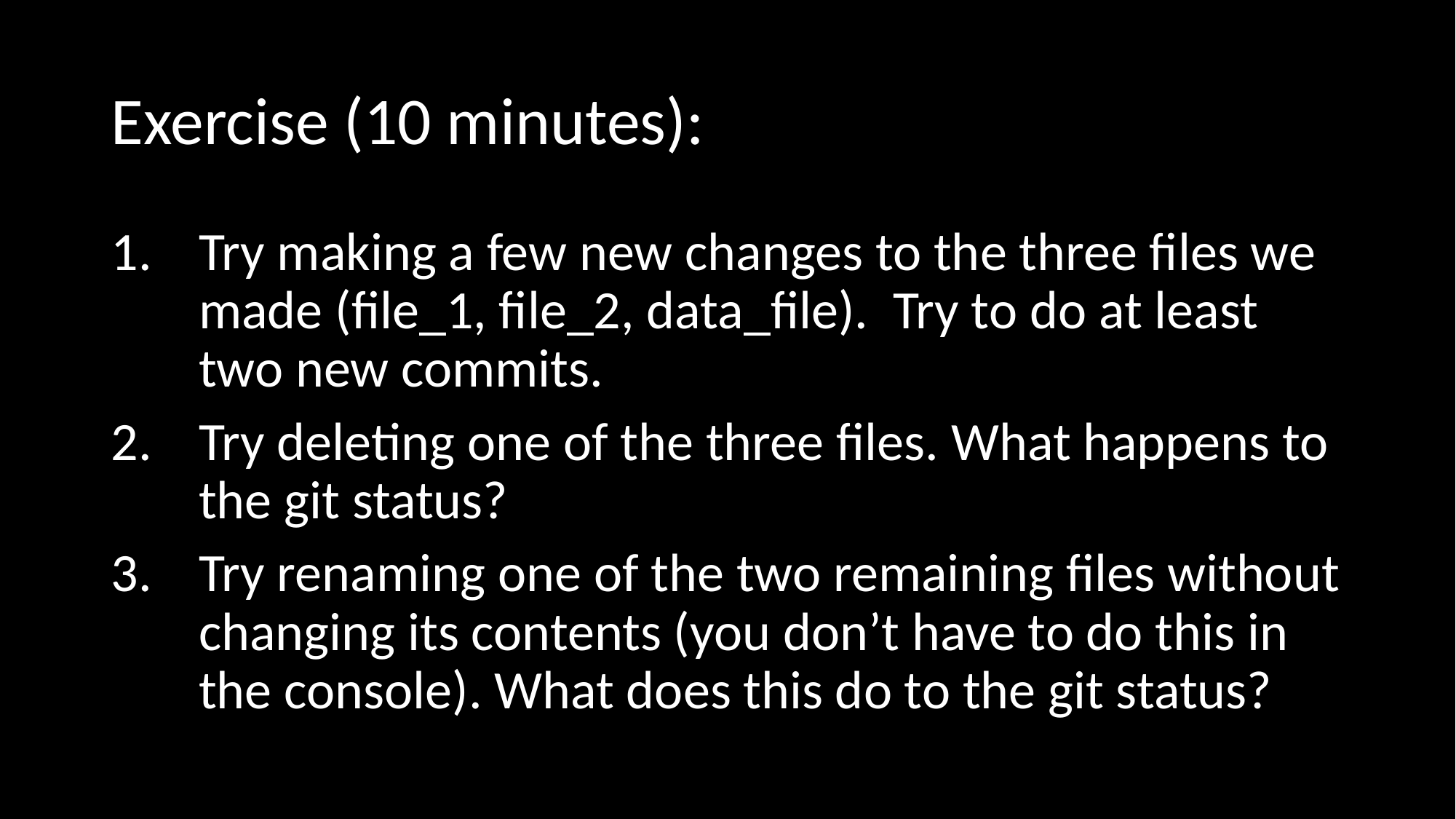

# Exercise (10 minutes):
Try making a few new changes to the three files we made (file_1, file_2, data_file).  Try to do at least two new commits.
Try deleting one of the three files. What happens to the git status?
Try renaming one of the two remaining files without changing its contents (you don’t have to do this in the console). What does this do to the git status?